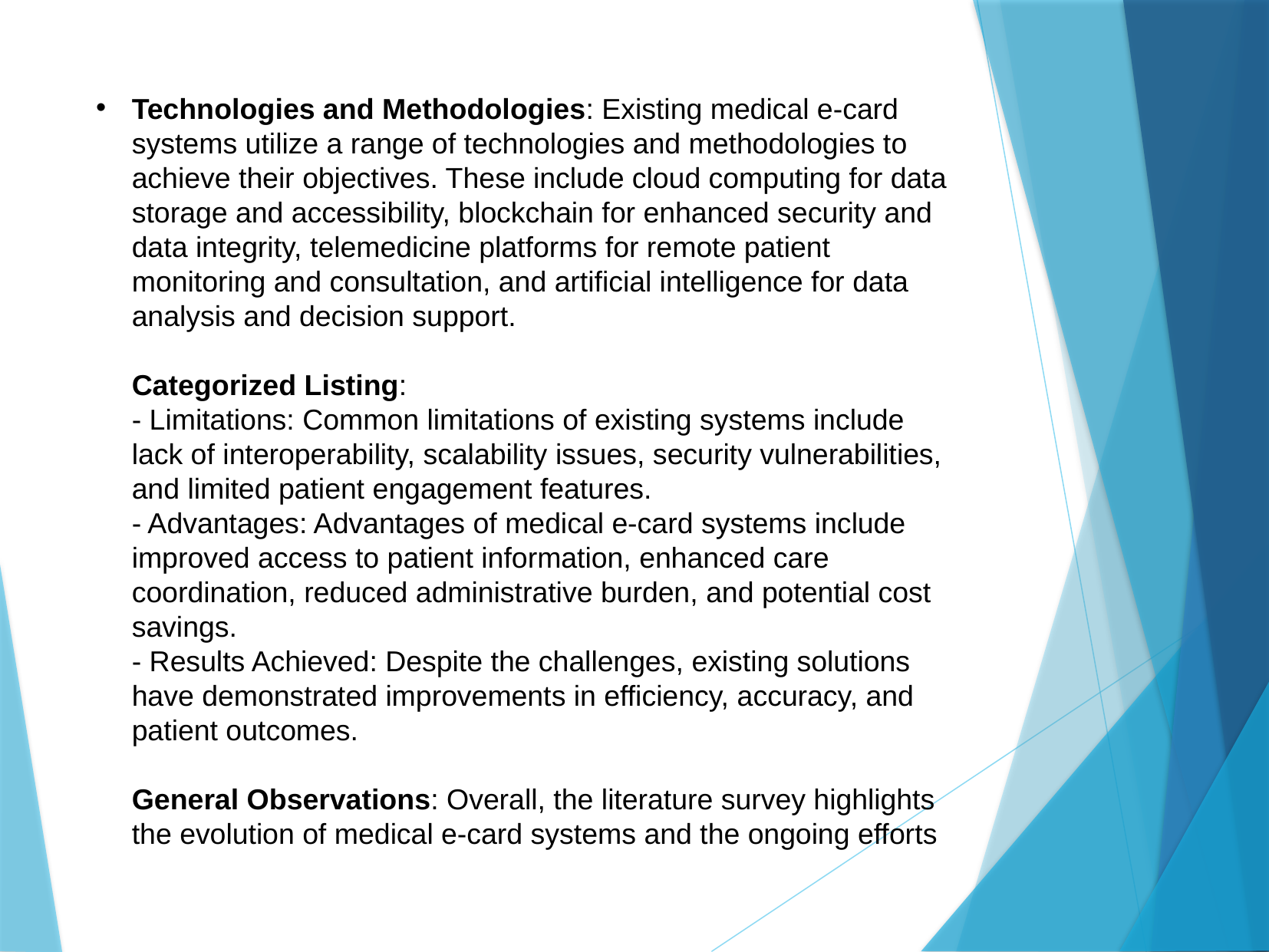

# Technologies and Methodologies: Existing medical e-card systems utilize a range of technologies and methodologies to achieve their objectives. These include cloud computing for data storage and accessibility, blockchain for enhanced security and data integrity, telemedicine platforms for remote patient monitoring and consultation, and artificial intelligence for data analysis and decision support. Categorized Listing: - Limitations: Common limitations of existing systems include lack of interoperability, scalability issues, security vulnerabilities, and limited patient engagement features. - Advantages: Advantages of medical e-card systems include improved access to patient information, enhanced care coordination, reduced administrative burden, and potential cost savings. - Results Achieved: Despite the challenges, existing solutions have demonstrated improvements in efficiency, accuracy, and patient outcomes. General Observations: Overall, the literature survey highlights the evolution of medical e-card systems and the ongoing efforts